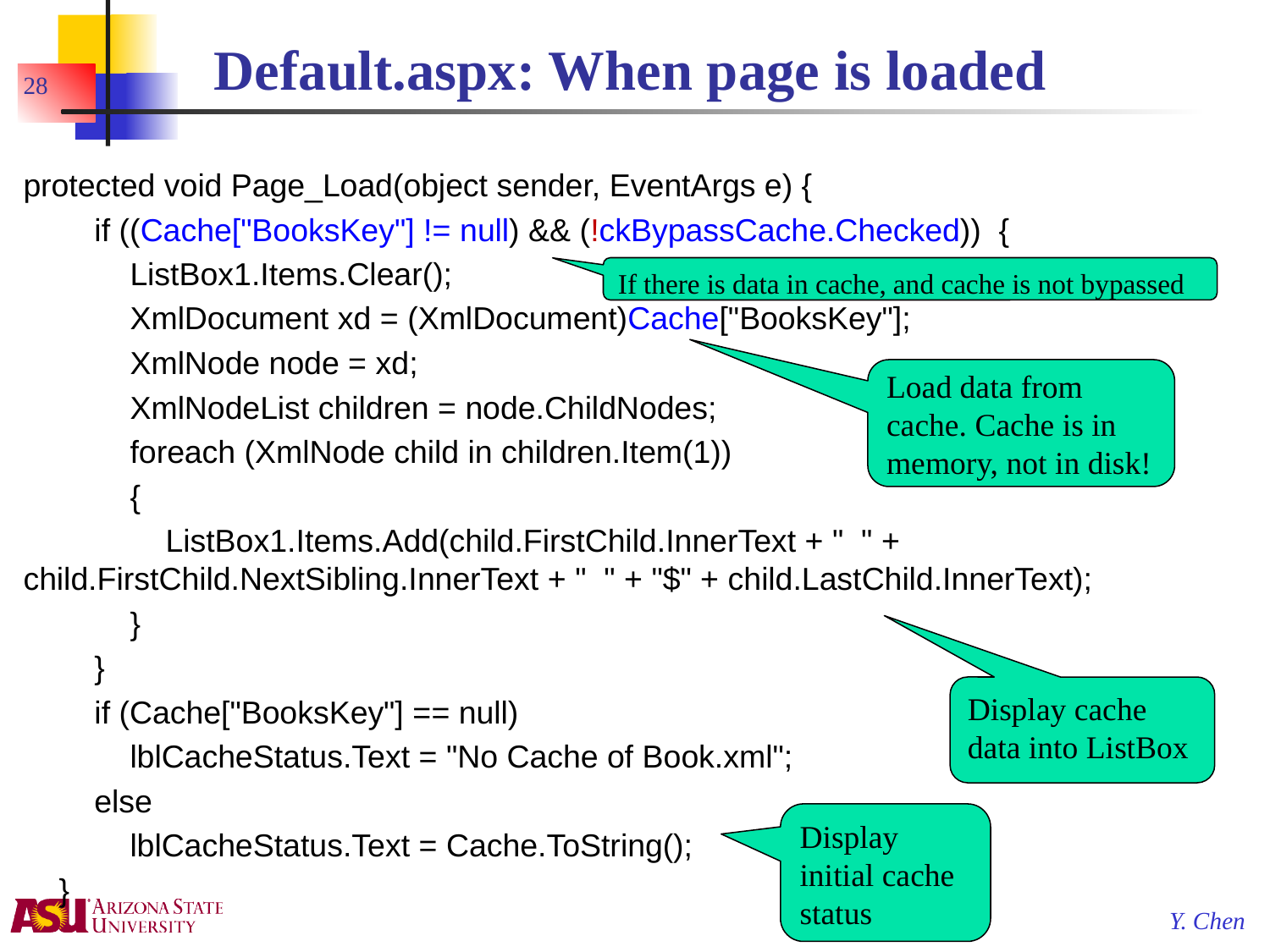

# Default.aspx: When page is loaded
28
protected void Page_Load(object sender, EventArgs e) {
        if ((Cache["BooksKey"] != null) && (!ckBypassCache.Checked))  {
            ListBox1.Items.Clear();
            XmlDocument xd = (XmlDocument)Cache["BooksKey"];
            XmlNode node = xd;
            XmlNodeList children = node.ChildNodes;
            foreach (XmlNode child in children.Item(1))
            {
                ListBox1.Items.Add(child.FirstChild.InnerText + "  " + child.FirstChild.NextSibling.InnerText + "  " + "$" + child.LastChild.InnerText);
            }
        }
        if (Cache["BooksKey"] == null)
            lblCacheStatus.Text = "No Cache of Book.xml";
        else
            lblCacheStatus.Text = Cache.ToString();
    }
If there is data in cache, and cache is not bypassed
Load data from cache. Cache is in memory, not in disk!
Display cache data into ListBox
Display initial cache status